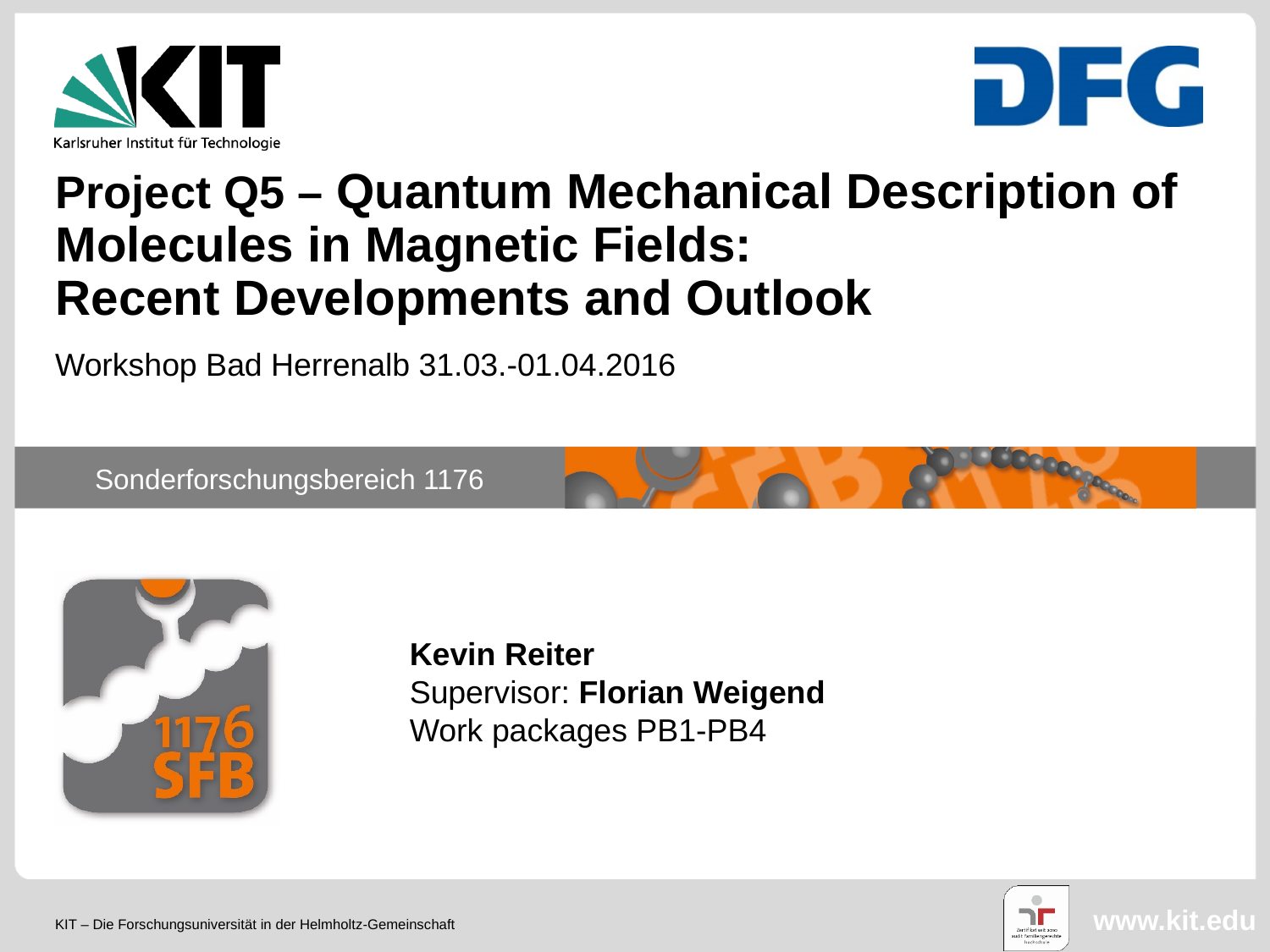

Project Q5 – Quantum Mechanical Description of Molecules in Magnetic Fields:
Recent Developments and Outlook

Workshop Bad Herrenalb 31.03.-01.04.2016
Kevin Reiter
Supervisor: Florian Weigend
Work packages PB1-PB4